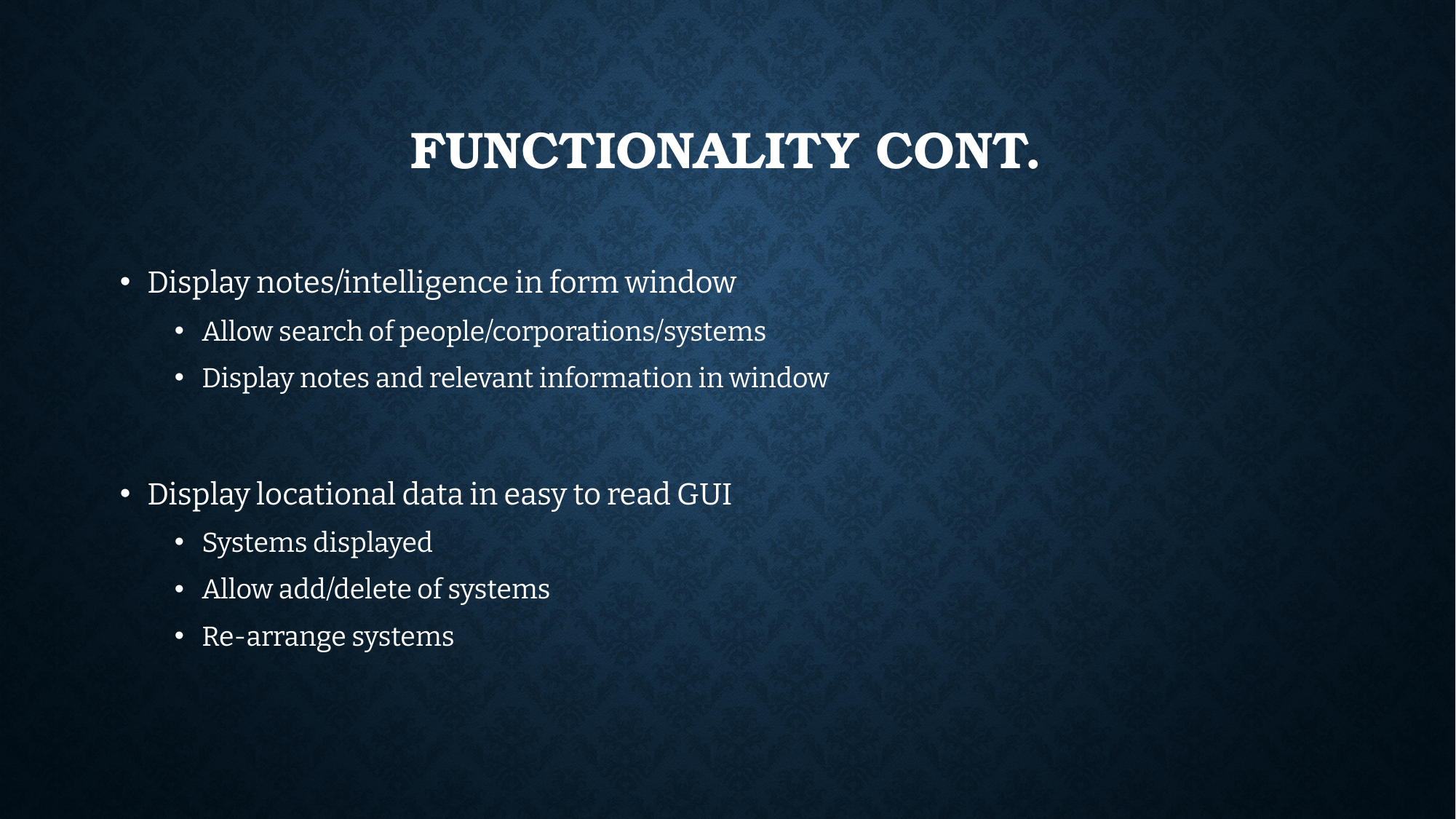

# Functionality cont.
Display notes/intelligence in form window
Allow search of people/corporations/systems
Display notes and relevant information in window

Display locational data in easy to read GUI
Systems displayed
Allow add/delete of systems
Re-arrange systems